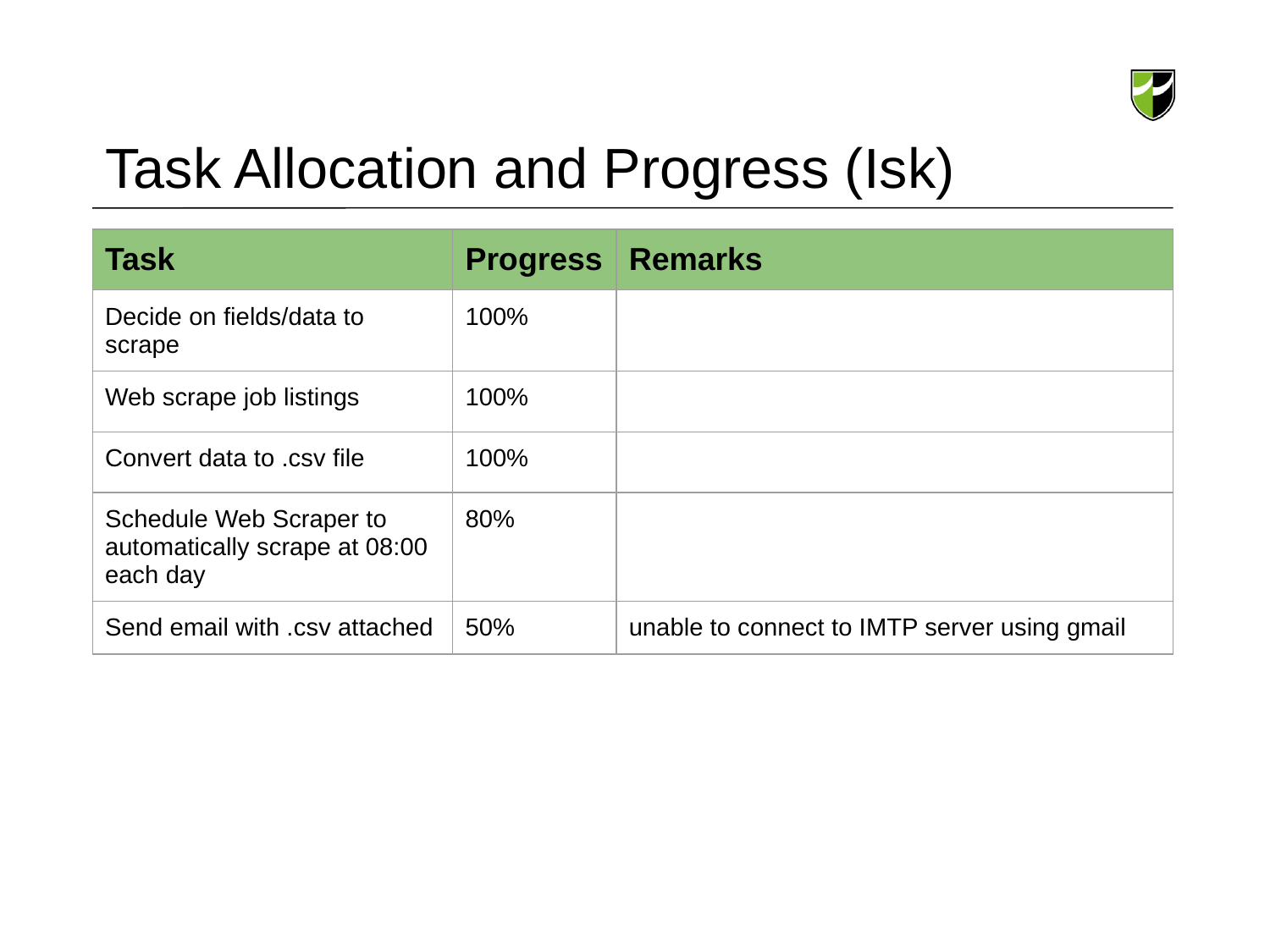

# Task Allocation and Progress (Isk)
| Task | Progress | Remarks |
| --- | --- | --- |
| Decide on fields/data to scrape | 100% |  |
| Web scrape job listings | 100% |  |
| Convert data to .csv file | 100% |  |
| Schedule Web Scraper to automatically scrape at 08:00 each day | 80% |  |
| Send email with .csv attached | 50% | unable to connect to IMTP server using gmail |